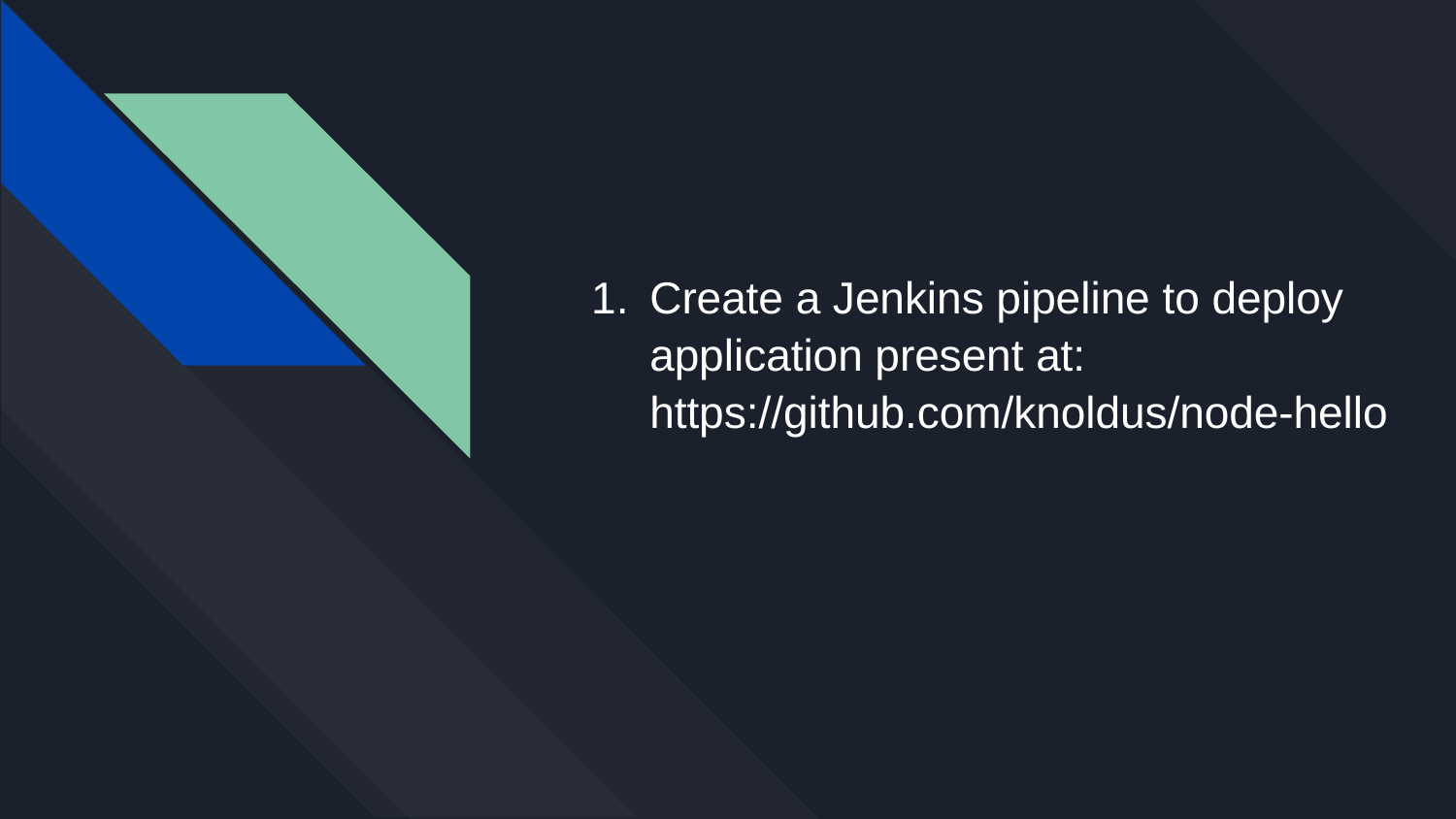

# Create a Jenkins pipeline to deploy application present at: https://github.com/knoldus/node-hello